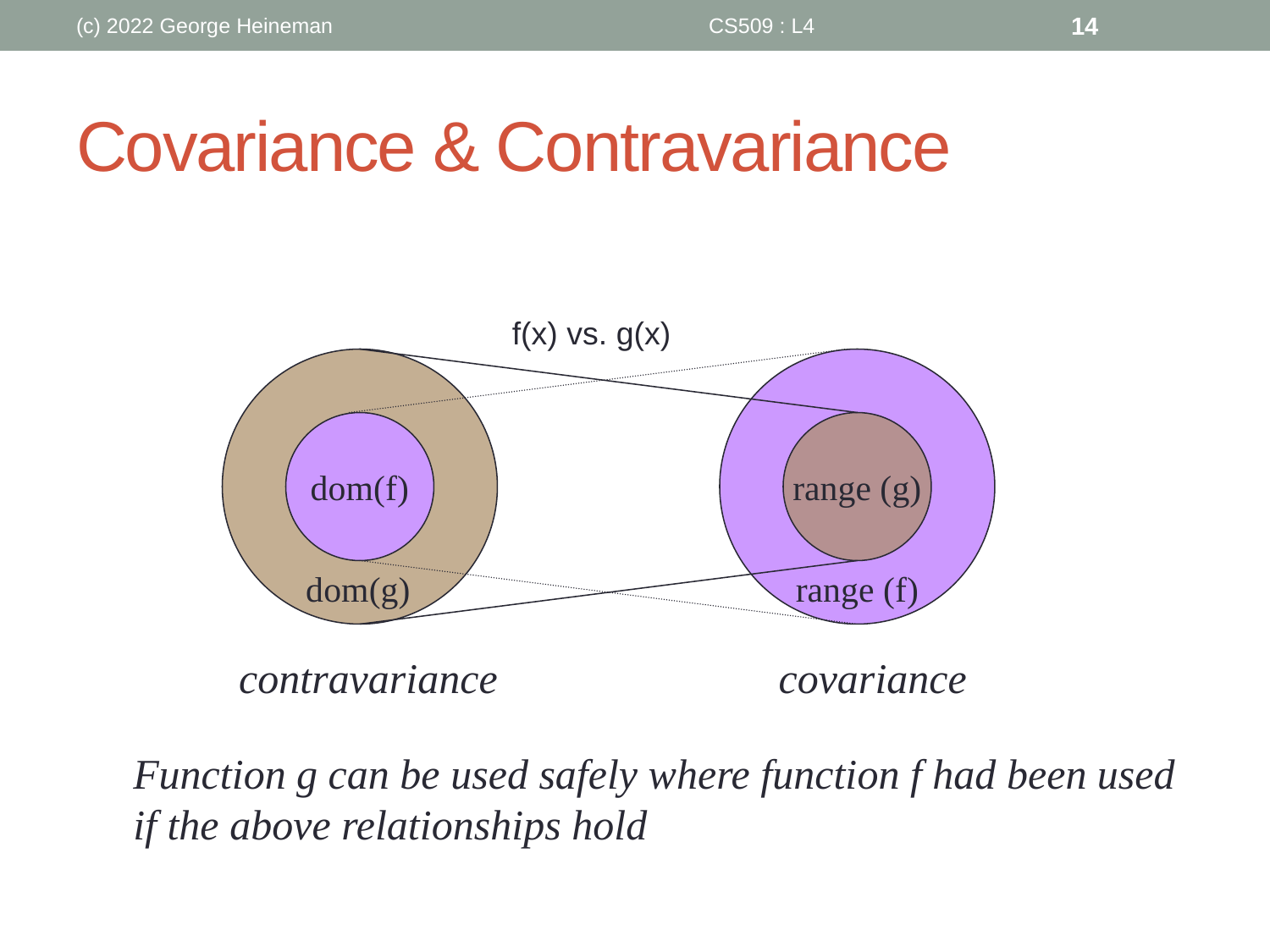

(c) 2022 George Heineman
CS509 : L4
14
# Covariance & Contravariance
f(x) vs. g(x)

dom(f)
range (g)
dom(g)

range (f)
contravariance
covariance
Function g can be used safely where function f had been used
if the above relationships hold